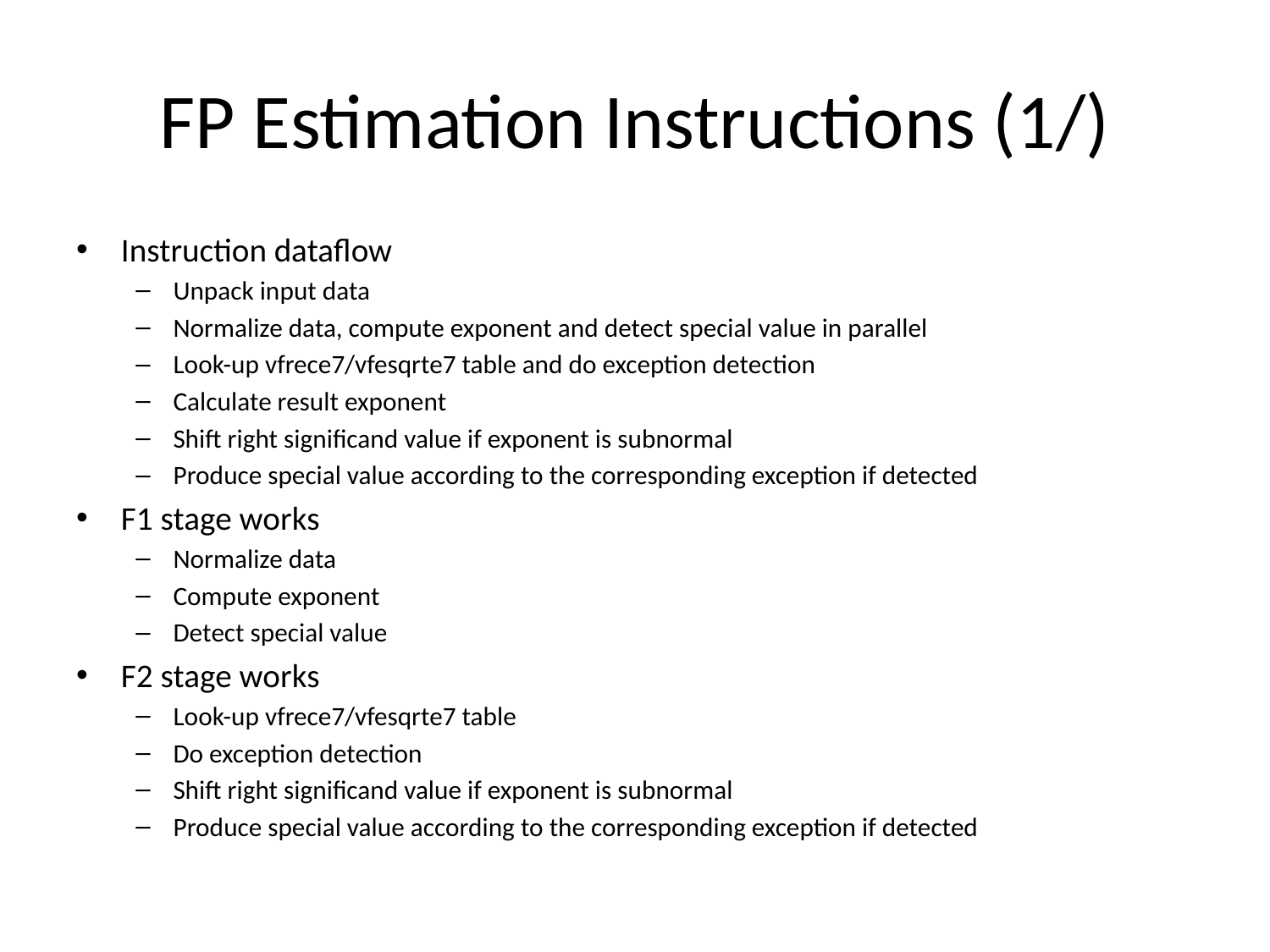

# FP Estimation Instructions (1/)
Instruction dataflow
Unpack input data
Normalize data, compute exponent and detect special value in parallel
Look-up vfrece7/vfesqrte7 table and do exception detection
Calculate result exponent
Shift right significand value if exponent is subnormal
Produce special value according to the corresponding exception if detected
F1 stage works
Normalize data
Compute exponent
Detect special value
F2 stage works
Look-up vfrece7/vfesqrte7 table
Do exception detection
Shift right significand value if exponent is subnormal
Produce special value according to the corresponding exception if detected